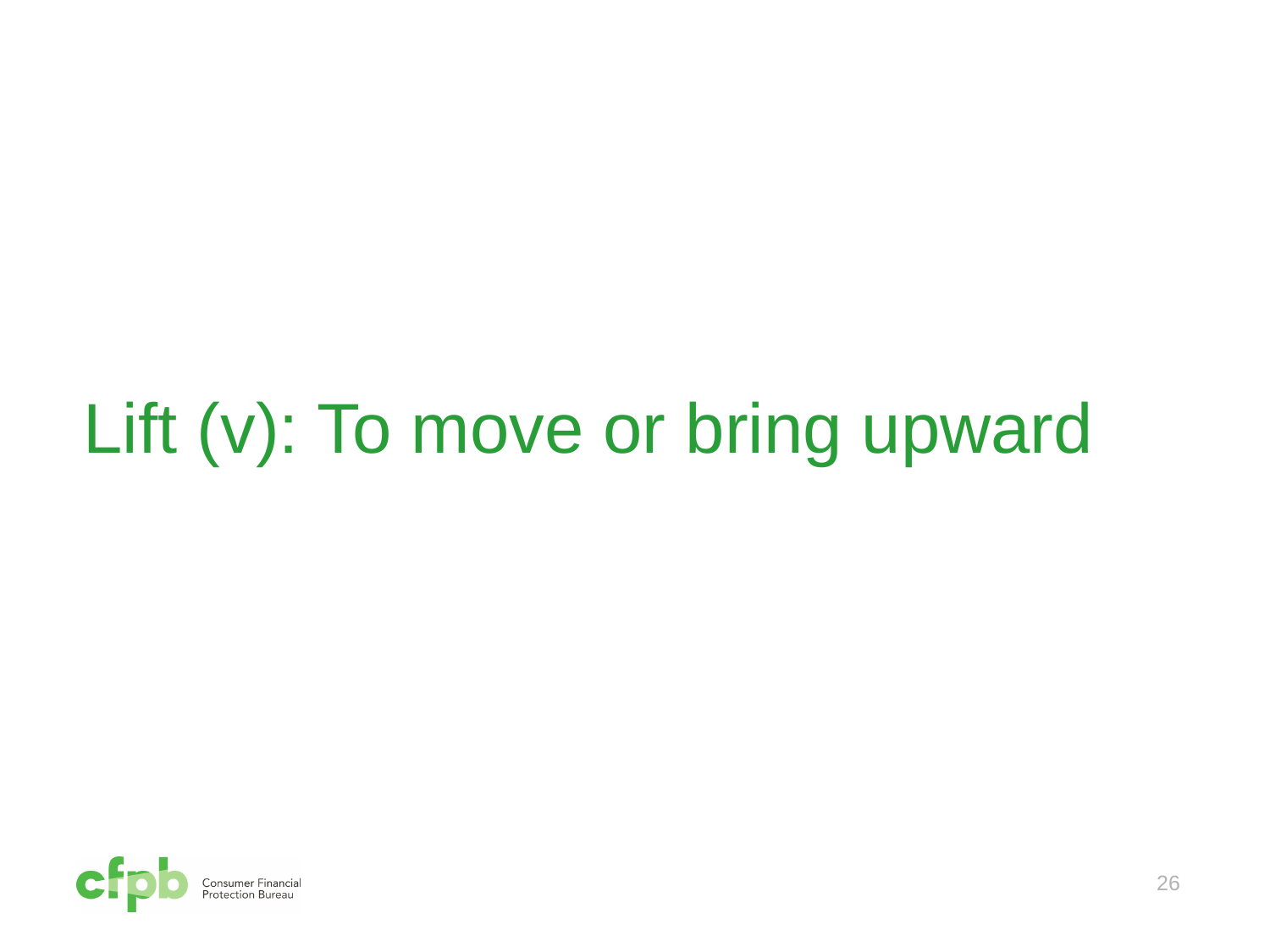

# Lift (v): To move or bring upward

26